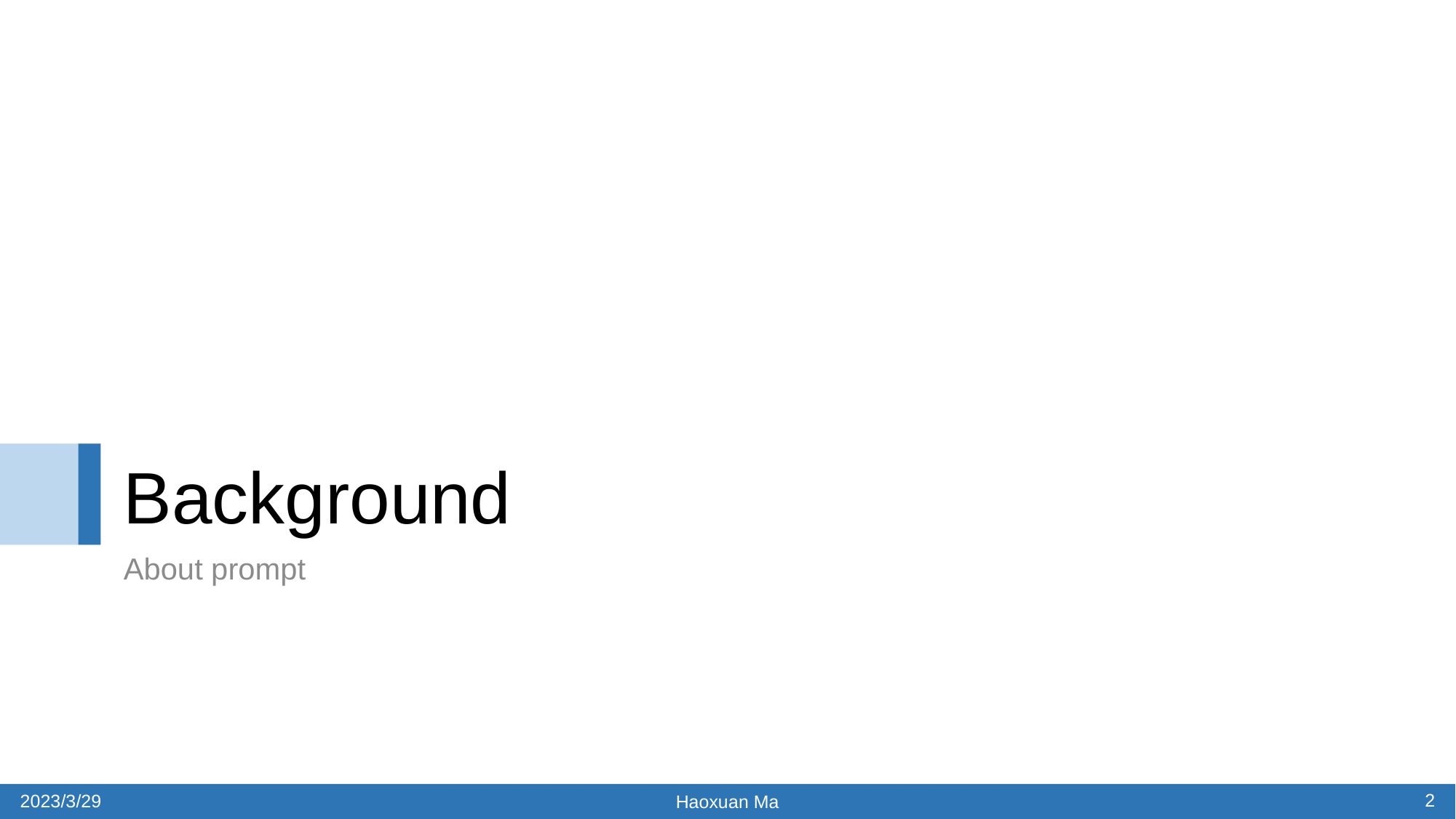

# Background
About prompt
2
2023/3/29
Haoxuan Ma